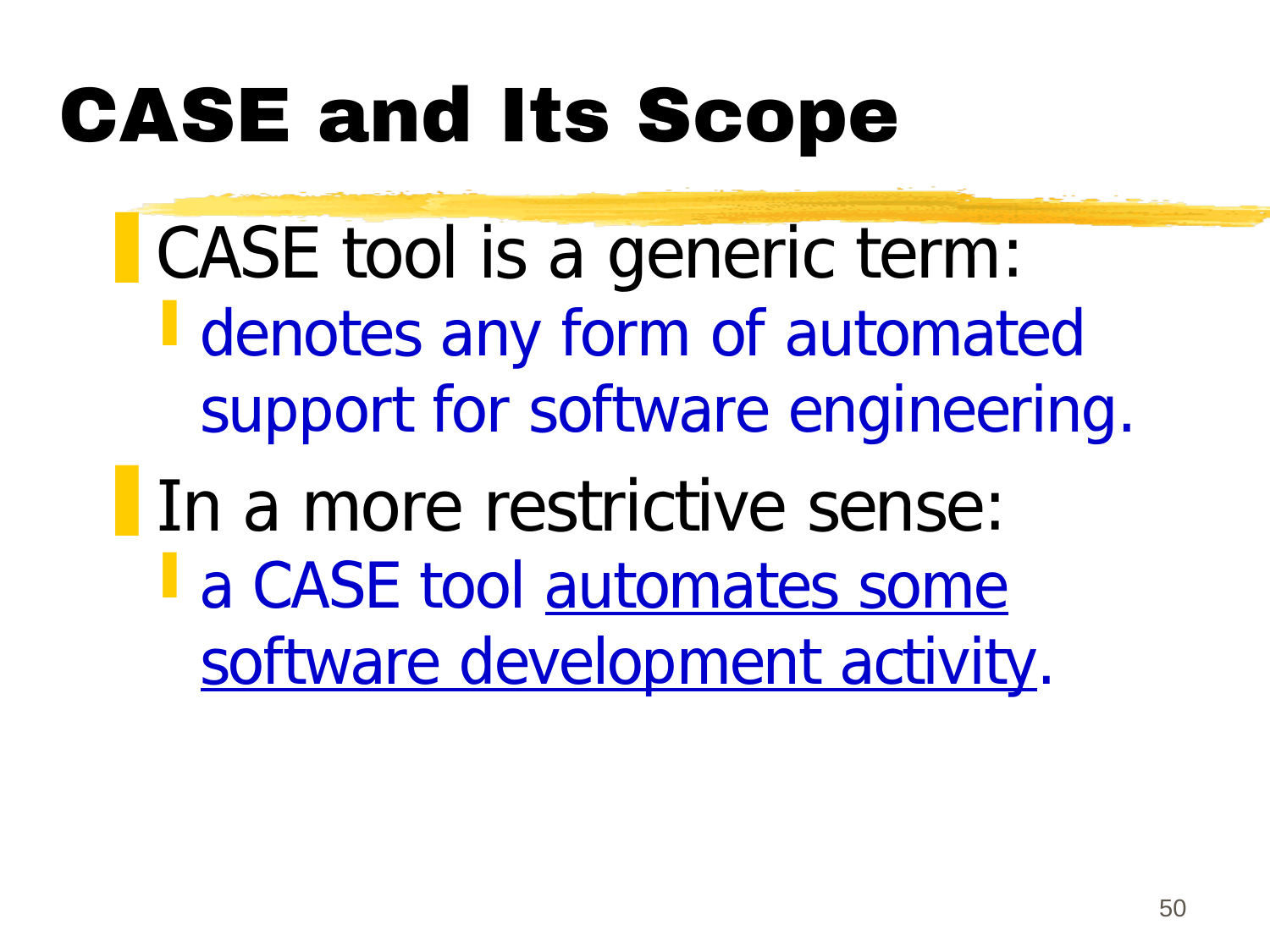

# CASE and Its Scope
CASE tool is a generic term:
denotes any form of automated support for software engineering.
In a more restrictive sense:
a CASE tool automates some software development activity.
50